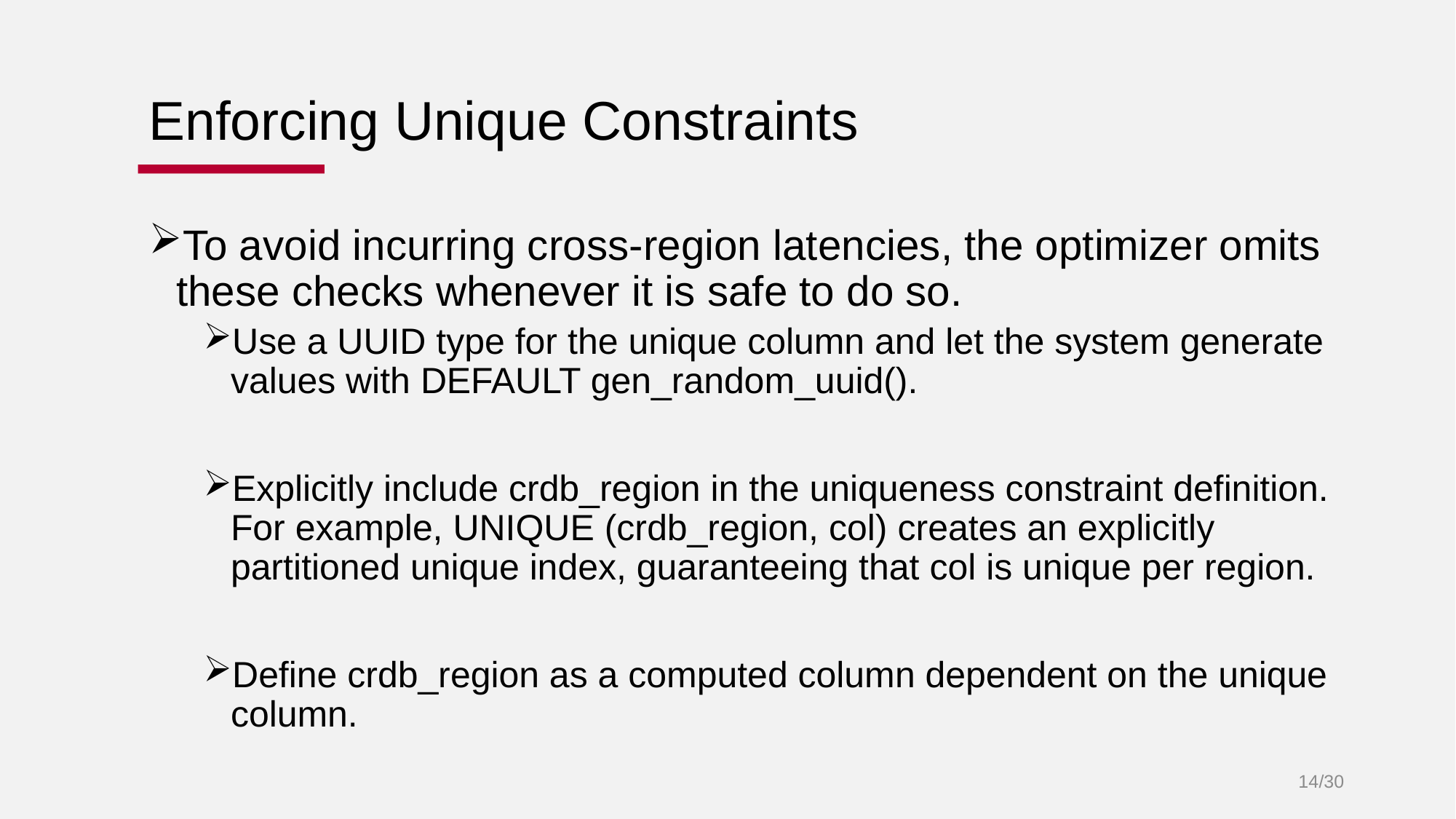

# Enforcing Unique Constraints
To avoid incurring cross-region latencies, the optimizer omits these checks whenever it is safe to do so.
Use a UUID type for the unique column and let the system generate values with DEFAULT gen_random_uuid().

Explicitly include crdb_region in the uniqueness constraint definition. For example, UNIQUE (crdb_region, col) creates an explicitly partitioned unique index, guaranteeing that col is unique per region.

Define crdb_region as a computed column dependent on the unique column.
14/30